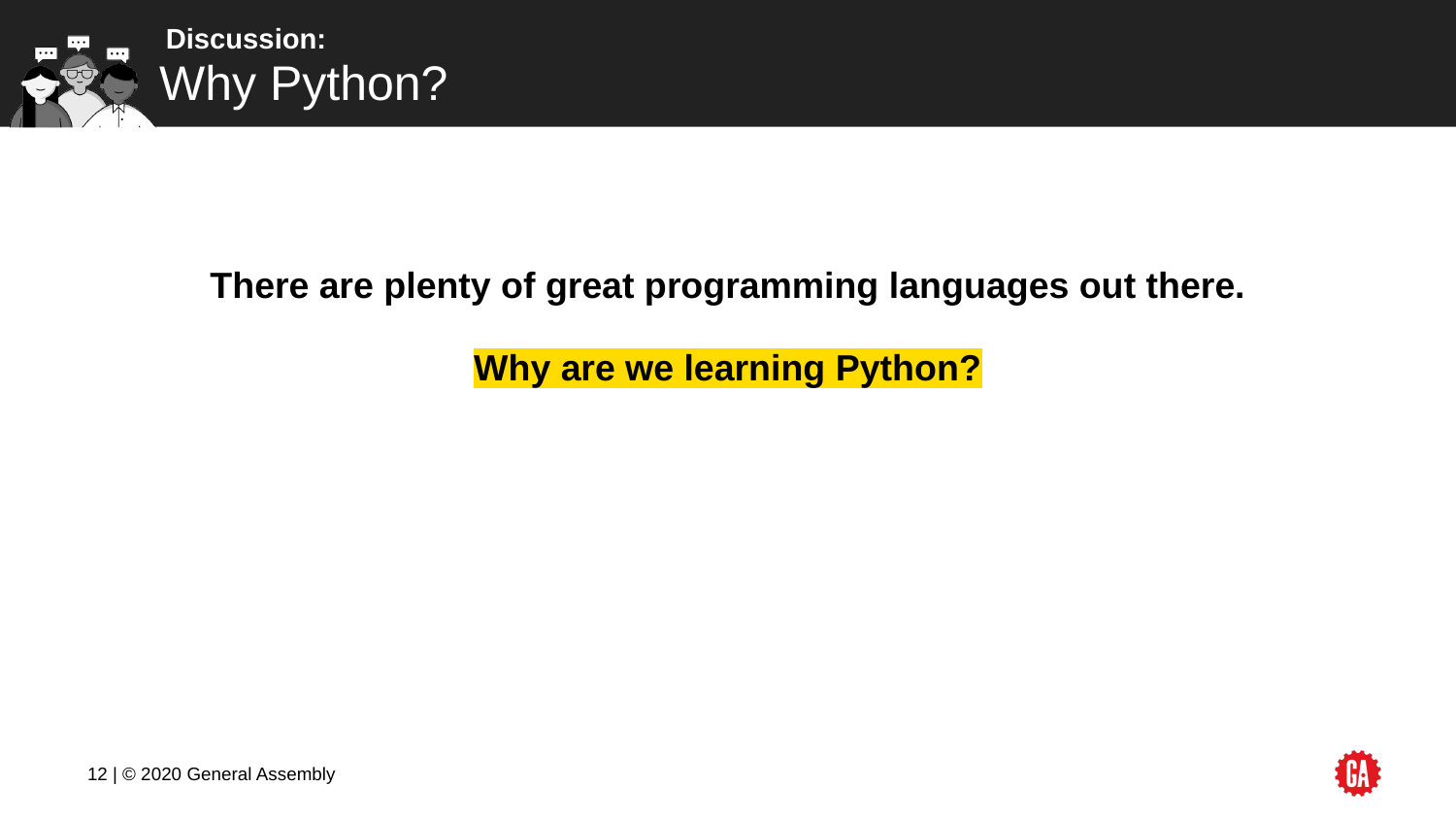

# Why Python?
There are plenty of great programming languages out there.
Why are we learning Python?
12 | © 2020 General Assembly